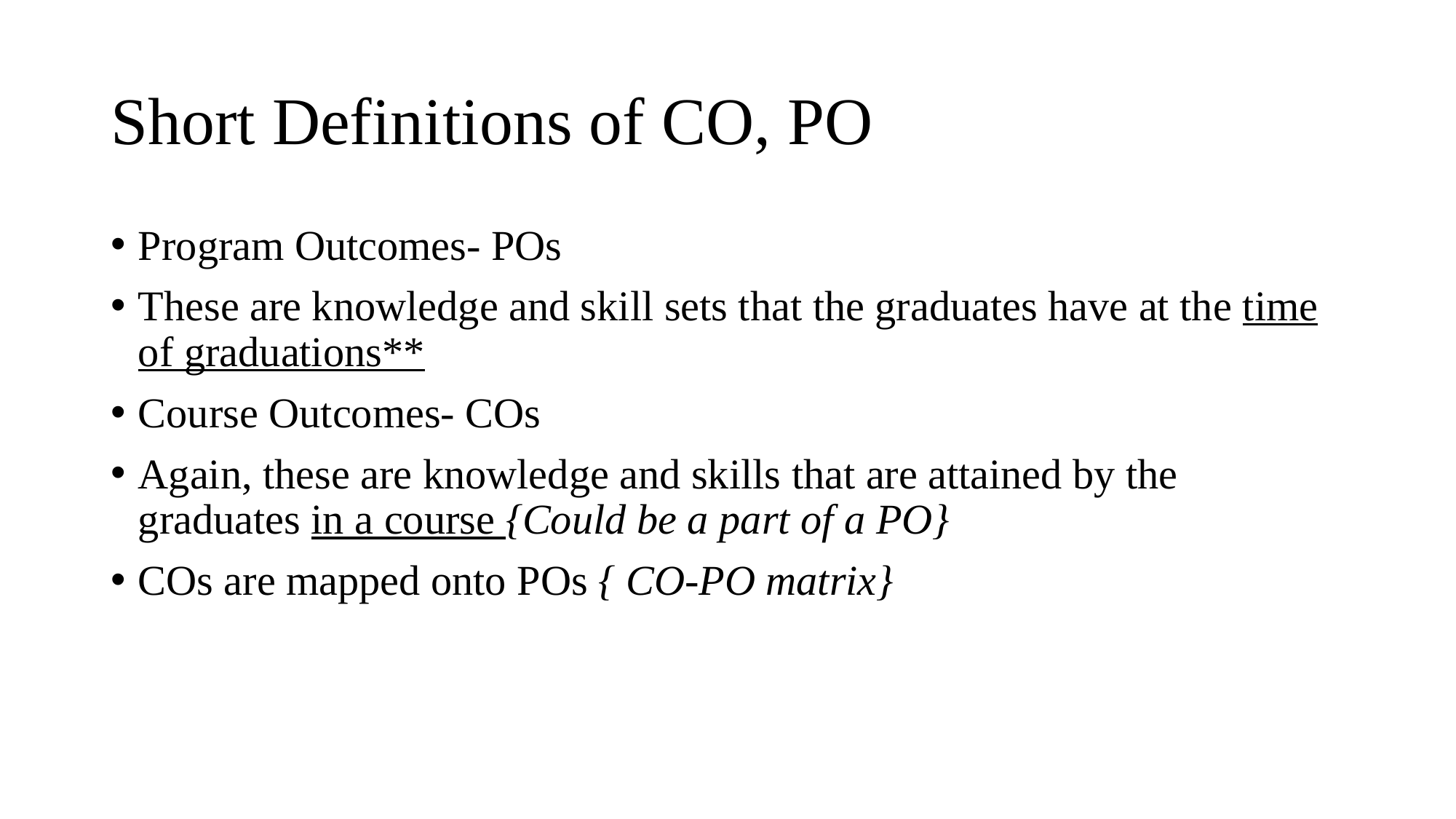

# Short Definitions of CO, PO
Program Outcomes- POs
These are knowledge and skill sets that the graduates have at the time of graduations**
Course Outcomes- COs
Again, these are knowledge and skills that are attained by the graduates in a course {Could be a part of a PO}
COs are mapped onto POs { CO-PO matrix}